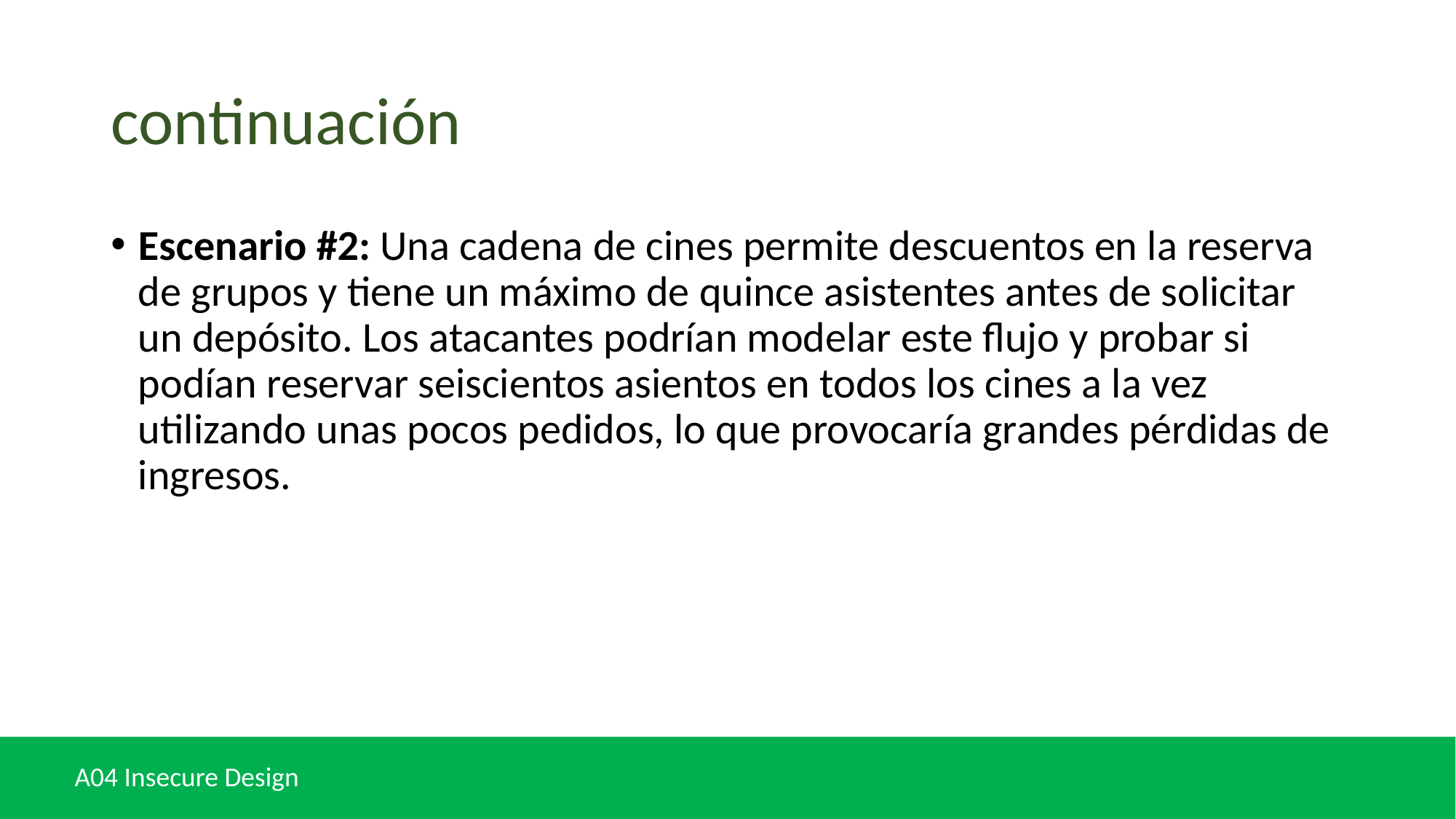

# continuación
Escenario #2: Una cadena de cines permite descuentos en la reserva de grupos y tiene un máximo de quince asistentes antes de solicitar un depósito. Los atacantes podrían modelar este flujo y probar si podían reservar seiscientos asientos en todos los cines a la vez utilizando unas pocos pedidos, lo que provocaría grandes pérdidas de ingresos.